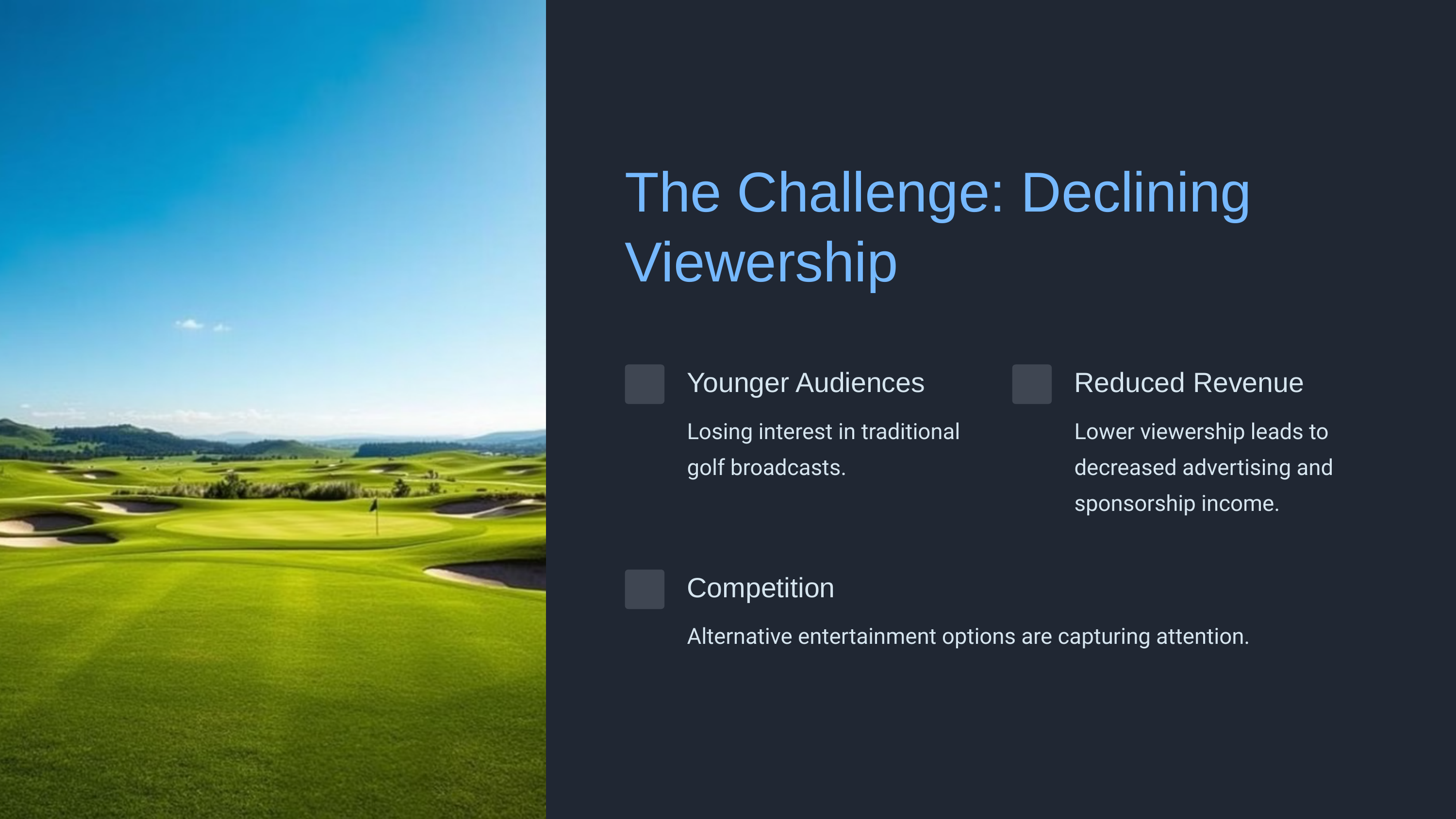

The Challenge: Declining Viewership

Younger Audiences

Reduced Revenue

Losing interest in traditional golf broadcasts.

Lower viewership leads to decreased advertising and sponsorship income.

Competition

Alternative entertainment options are capturing attention.